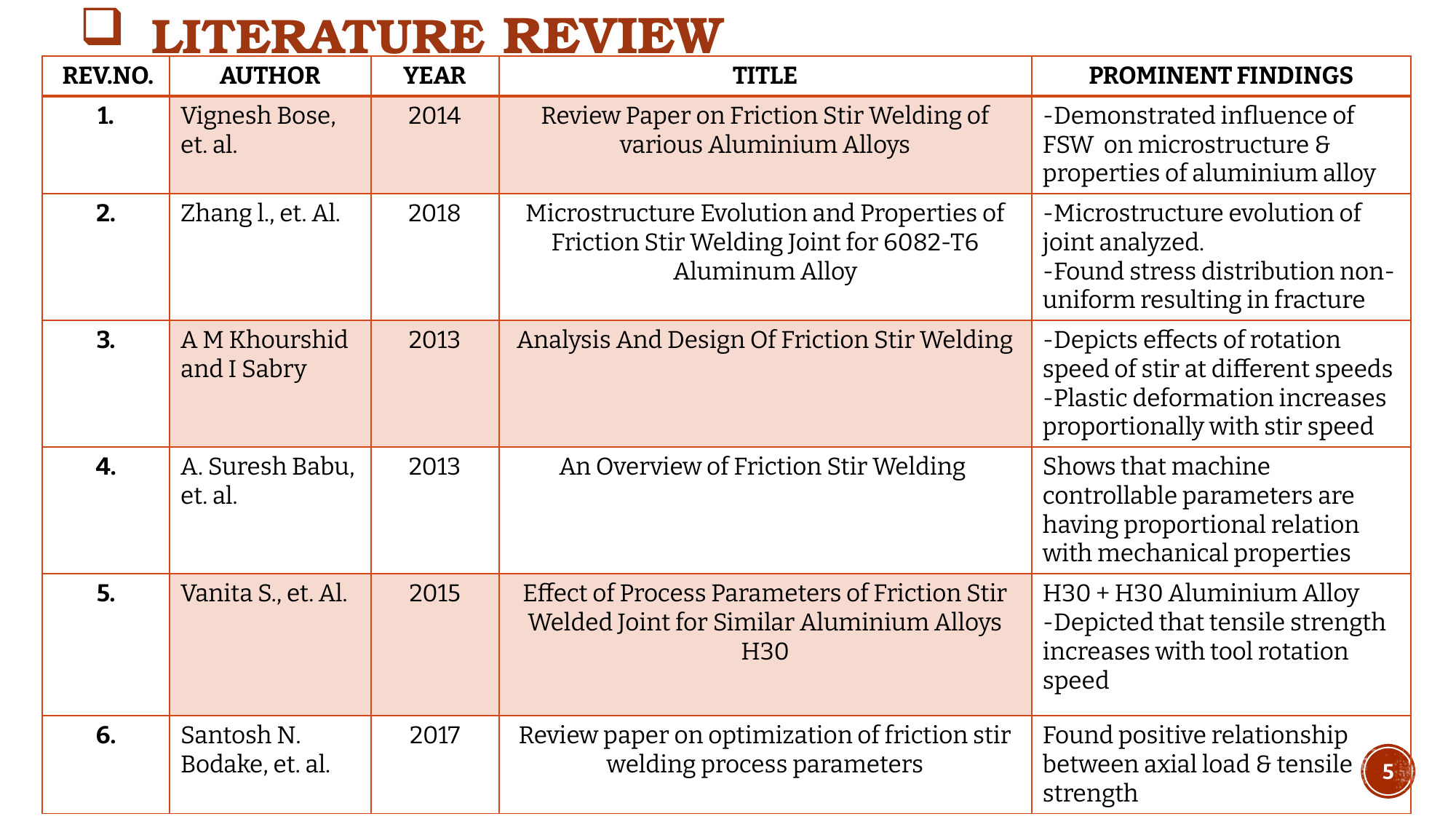

# LITERATURE REVIEW
| REV.NO. | AUTHOR | YEAR | TITLE | PROMINENT FINDINGS |
| --- | --- | --- | --- | --- |
| 1. | Vignesh Bose, et. al. | 2014 | Review Paper on Friction Stir Welding of various Aluminium Alloys | -Demonstrated influence of FSW on microstructure & properties of aluminium alloy |
| 2. | Zhang l., et. Al. | 2018 | Microstructure Evolution and Properties of Friction Stir Welding Joint for 6082-T6 Aluminum Alloy | -Microstructure evolution of joint analyzed. -Found stress distribution non- uniform resulting in fracture |
| 3. | A M Khourshid and I Sabry | 2013 | Analysis And Design Of Friction Stir Welding | -Depicts effects of rotation speed of stir at different speeds -Plastic deformation increases proportionally with stir speed |
| 4. | A. Suresh Babu, et. al. | 2013 | An Overview of Friction Stir Welding | Shows that machine controllable parameters are having proportional relation with mechanical properties |
| 5. | Vanita S., et. Al. | 2015 | Effect of Process Parameters of Friction Stir Welded Joint for Similar Aluminium Alloys H30 | H30 + H30 Aluminium Alloy -Depicted that tensile strength increases with tool rotation speed |
| 6. | Santosh N. Bodake, et. al. | 2017 | Review paper on optimization of friction stir welding process parameters | Found positive relationship between axial load & tensile strength |
5